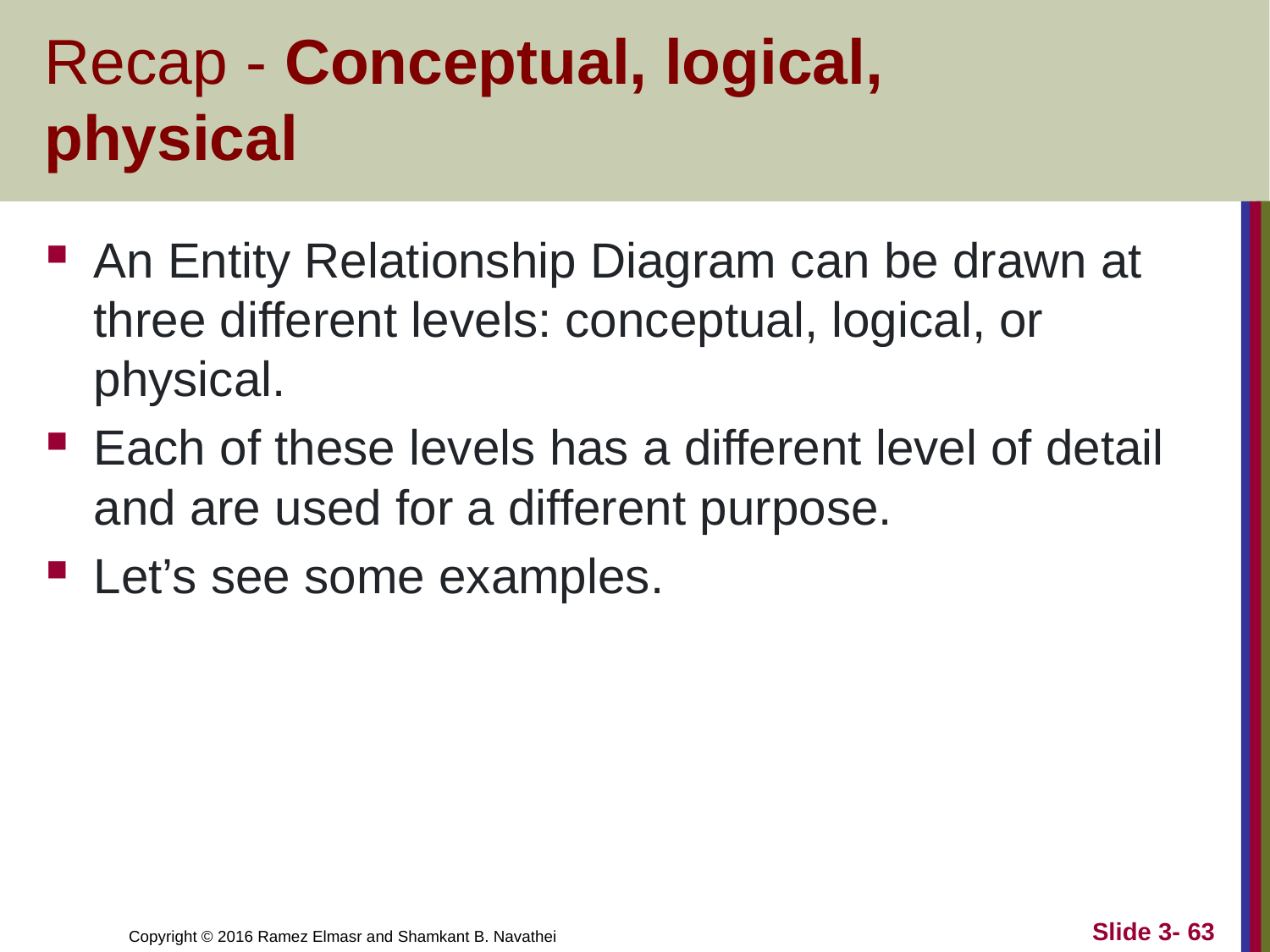

# Recap - Conceptual, logical, physical
An Entity Relationship Diagram can be drawn at three different levels: conceptual, logical, or physical.
Each of these levels has a different level of detail and are used for a different purpose.
Let’s see some examples.

Slide 3- 63